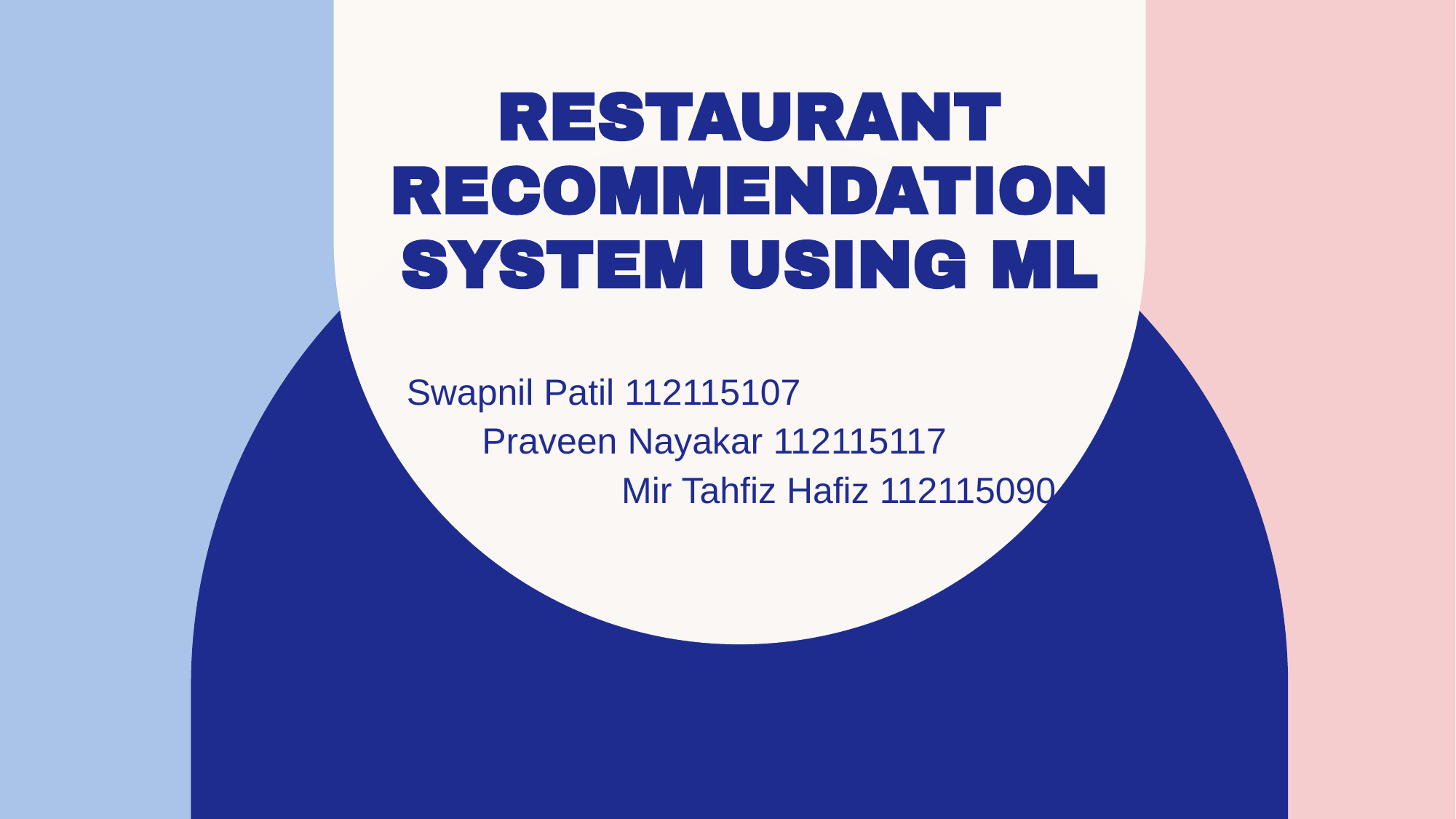

# Restaurant Recommendation system using ML
​
Swapnil Patil 112115107
	           Praveen Nayakar 112115117
			              Mir Tahfiz Hafiz 112115090